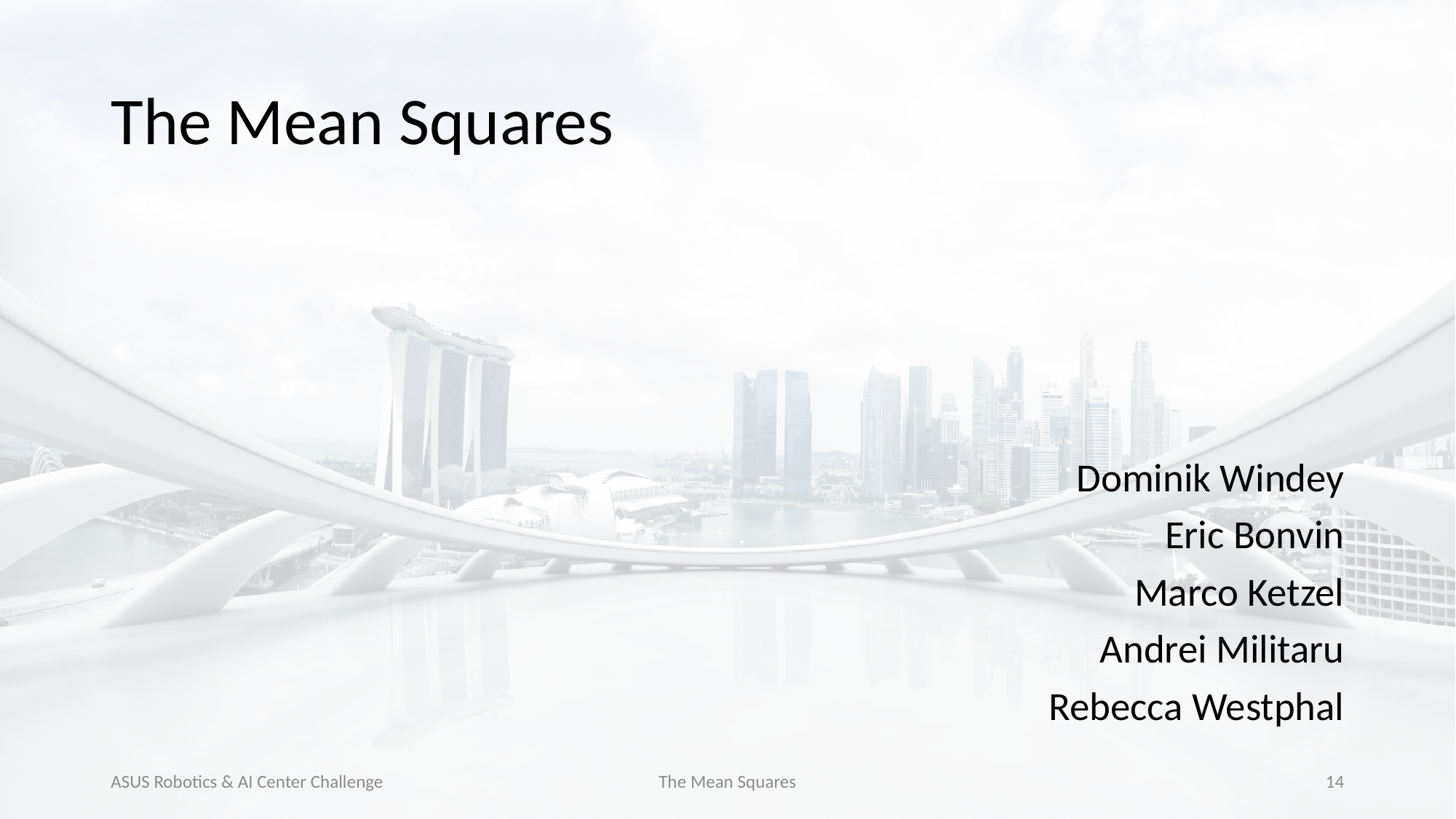

# The Mean Squares

Dominik Windey
Eric Bonvin
Marco Ketzel
Andrei Militaru
Rebecca Westphal
ASUS Robotics & AI Center Challenge
The Mean Squares
14